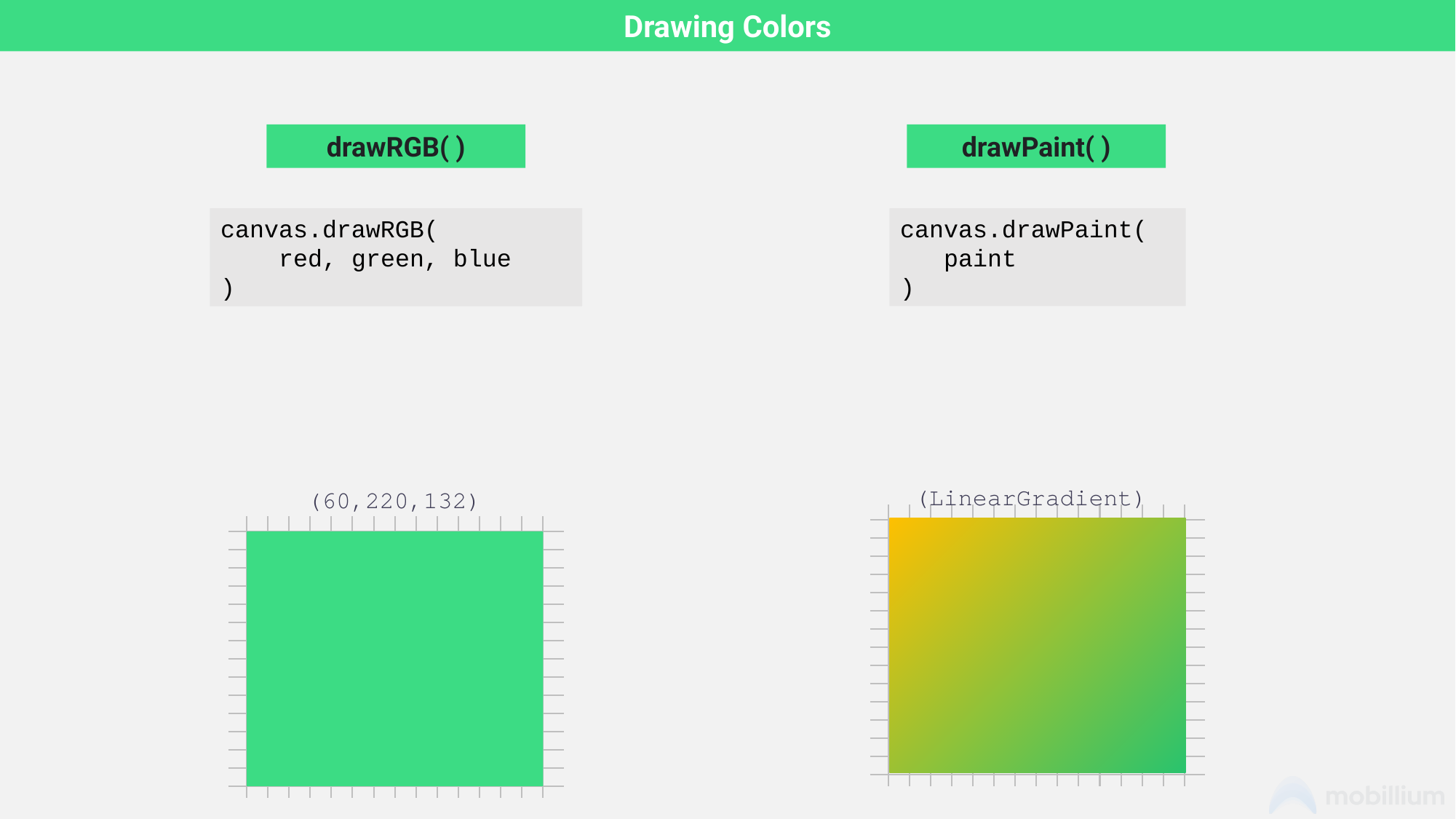

Drawing Colors
drawRGB( )
drawPaint( )
canvas.drawPaint(
   paint
)
canvas.drawRGB(
    red, green, blue
)
(LinearGradient)
(60,220,132)